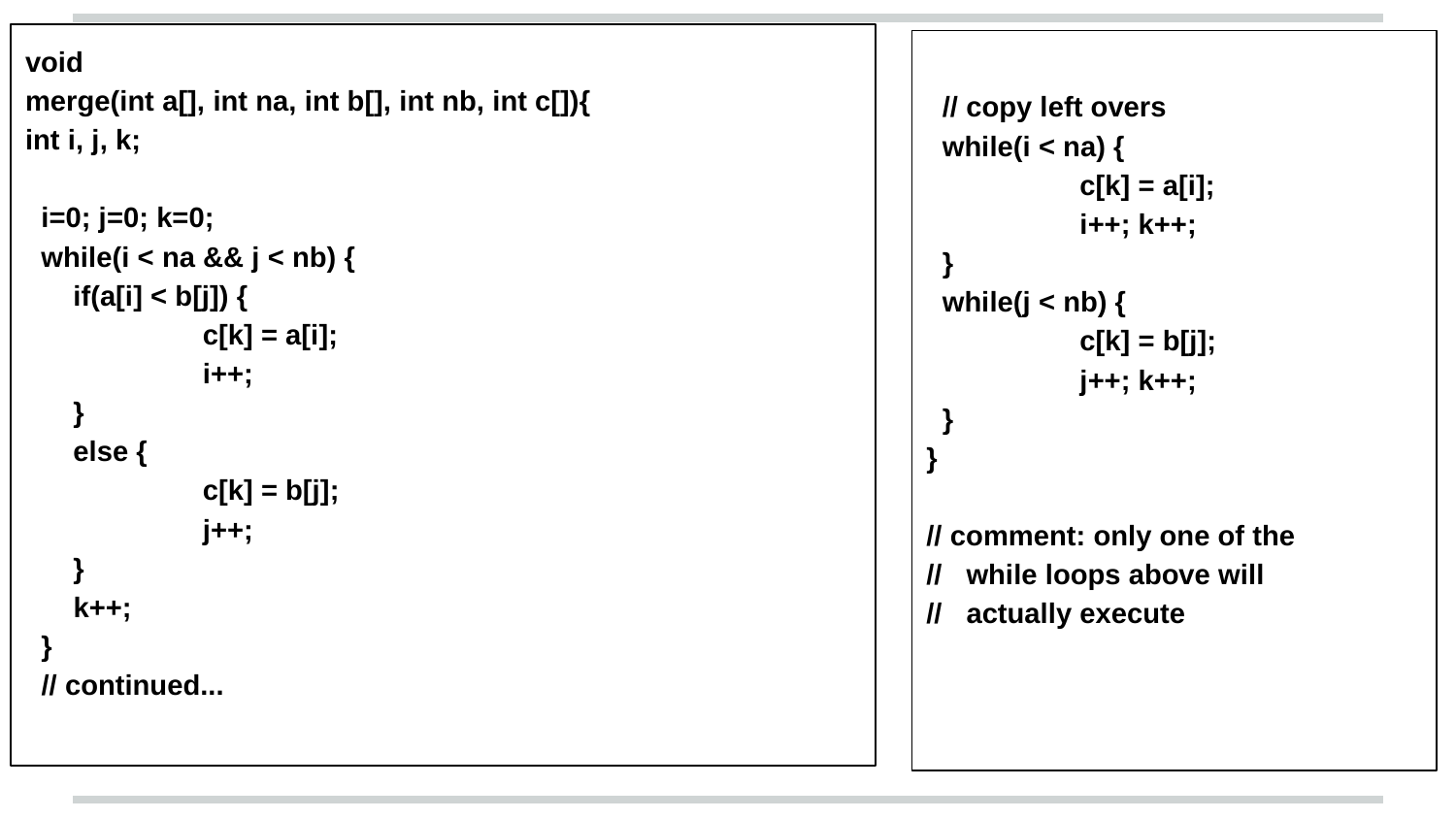

void
merge(int a[], int na, int b[], int nb, int c[]){
int i, j, k;
  i=0; j=0; k=0;
  while(i < na && j < nb) {
      if(a[i] < b[j]) {
	    c[k] = a[i];
	    i++;
      }
      else {
	    c[k] = b[j];
	    j++;
      }
      k++;
  }
  // continued...

  // copy left overs
  while(i < na) {
	 c[k] = a[i];
	 i++; k++;
  }
  while(j < nb) {
	 c[k] = b[j];
	 j++; k++;
  }
}

// comment: only one of the
//   while loops above will
//   actually execute